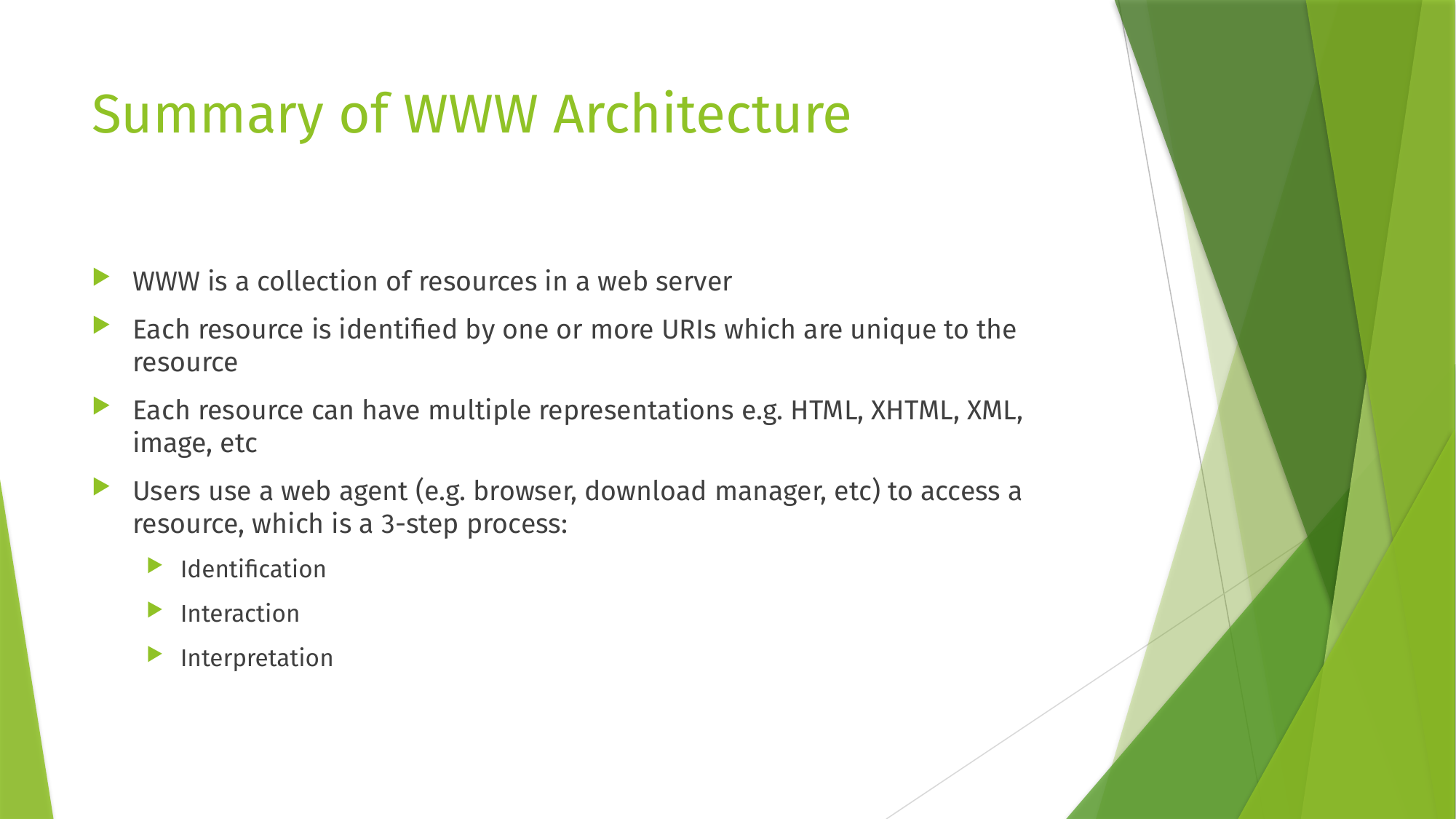

# Summary of WWW Architecture
WWW is a collection of resources in a web server
Each resource is identified by one or more URIs which are unique to the resource
Each resource can have multiple representations e.g. HTML, XHTML, XML, image, etc
Users use a web agent (e.g. browser, download manager, etc) to access a resource, which is a 3-step process:
Identification
Interaction
Interpretation